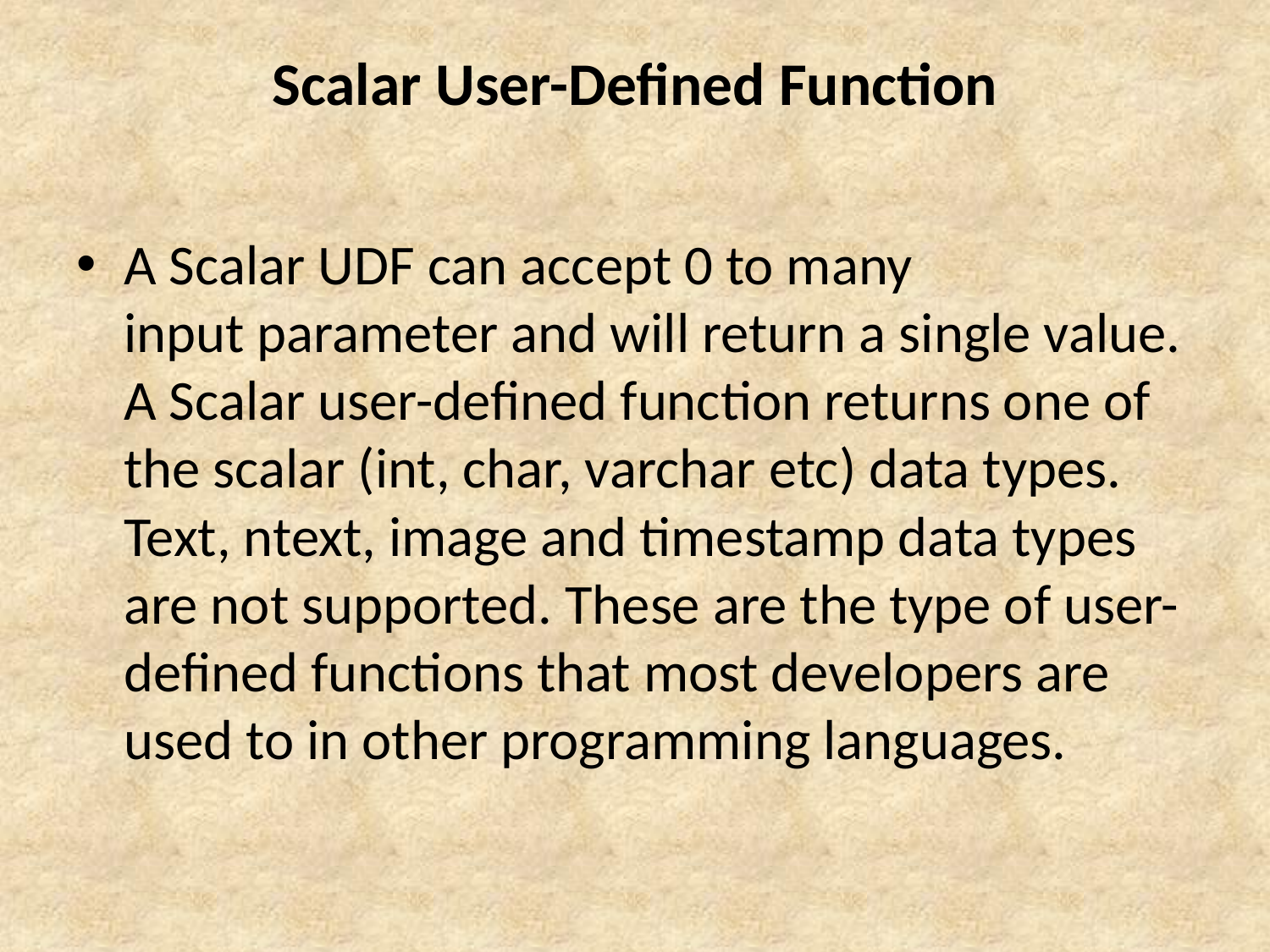

# Scalar User-Defined Function
A Scalar UDF can accept 0 to many input parameter and will return a single value. A Scalar user-defined function returns one of the scalar (int, char, varchar etc) data types. Text, ntext, image and timestamp data types are not supported. These are the type of user-defined functions that most developers are used to in other programming languages.